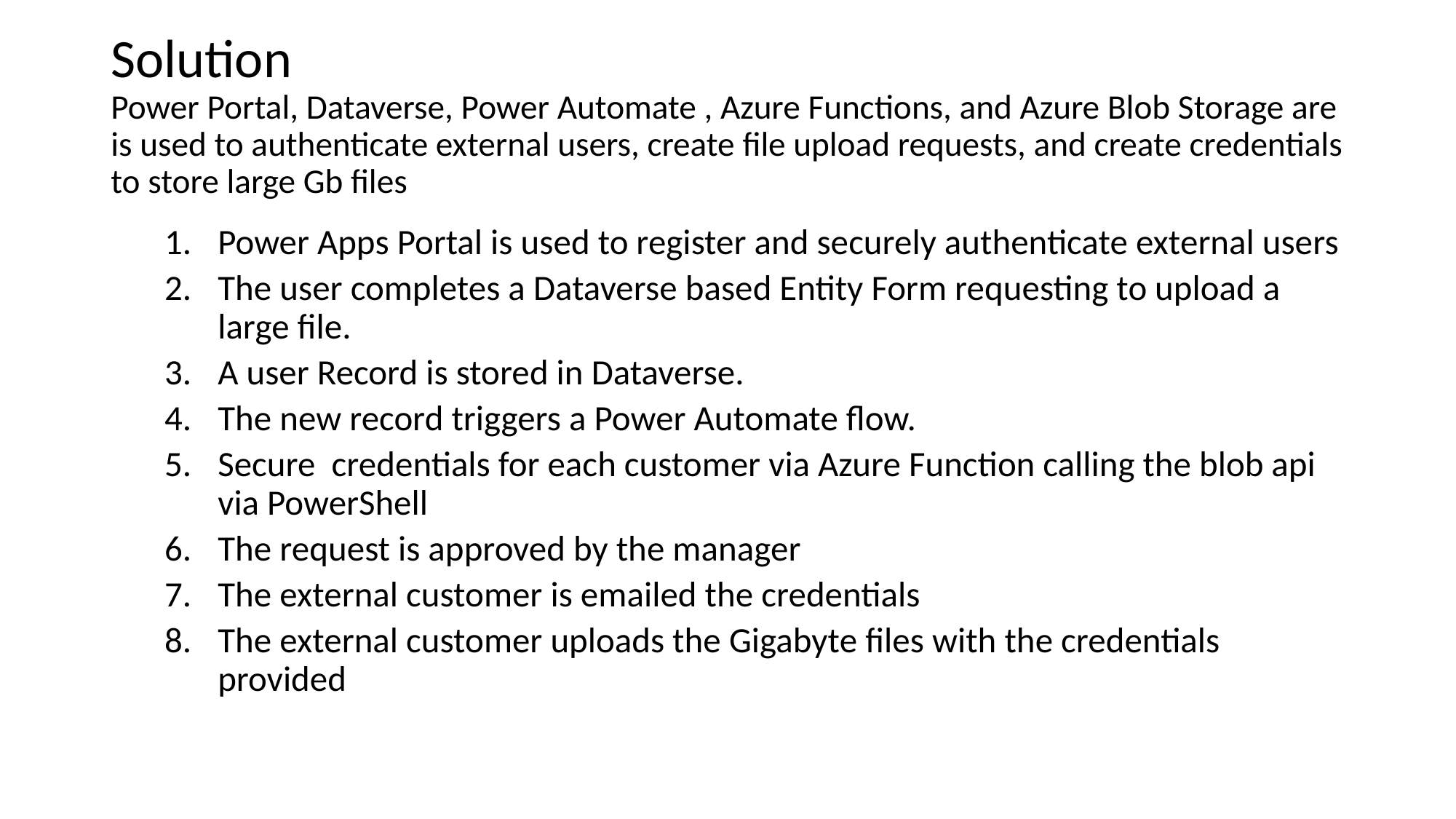

# Solution Power Portal, Dataverse, Power Automate , Azure Functions, and Azure Blob Storage are is used to authenticate external users, create file upload requests, and create credentials to store large Gb files
Power Apps Portal is used to register and securely authenticate external users
The user completes a Dataverse based Entity Form requesting to upload a large file.
A user Record is stored in Dataverse.
The new record triggers a Power Automate flow.
Secure  credentials for each customer via Azure Function calling the blob api via PowerShell
The request is approved by the manager
The external customer is emailed the credentials
The external customer uploads the Gigabyte files with the credentials provided